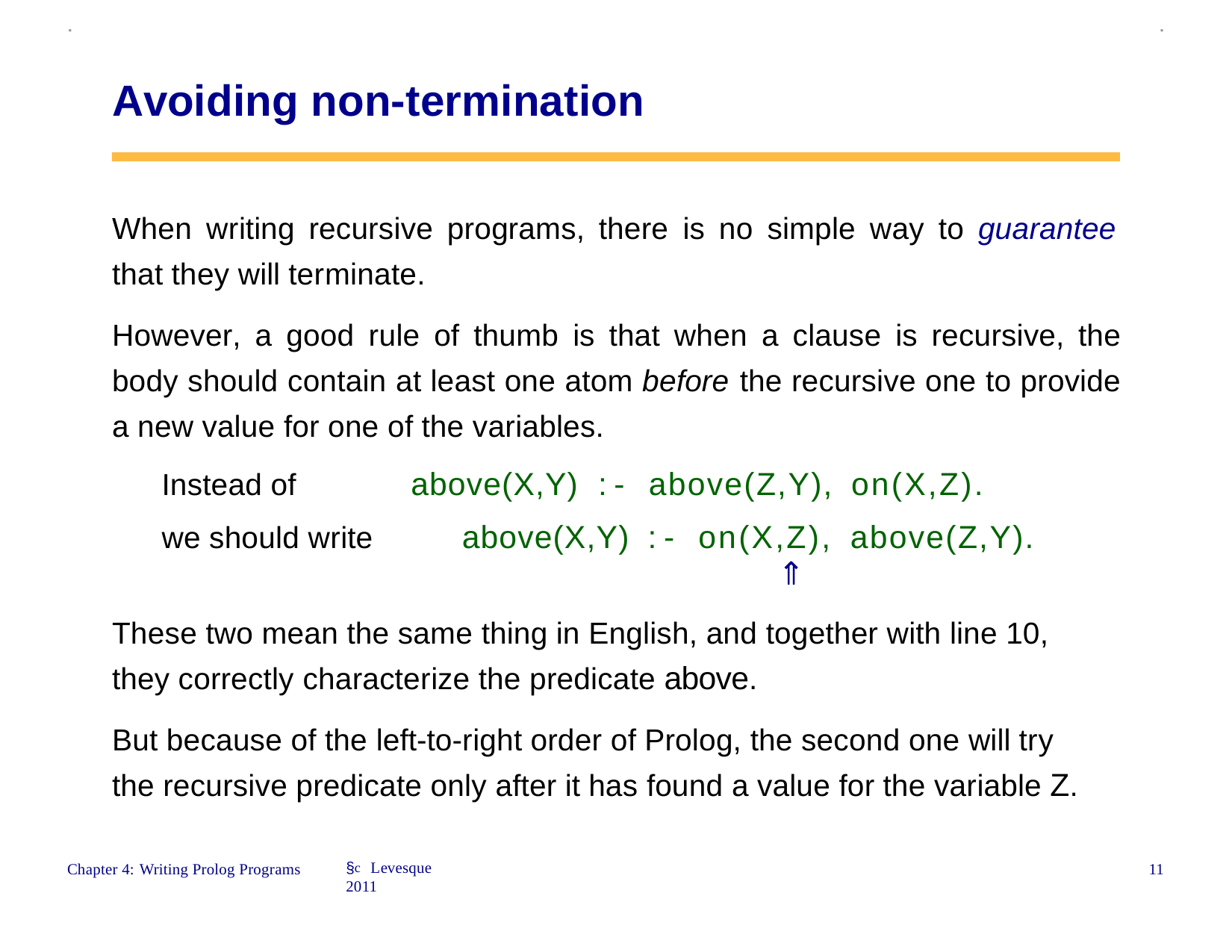

.
.
Avoiding non-termination

When writing recursive programs, there is no simple way to guarantee that they will terminate.
However, a good rule of thumb is that when a clause is recursive, the body should contain at least one atom before the recursive one to provide a new value for one of the variables.

above(X,Y)	:-	above(Z,Y),	on(X,Z).
Instead of
we should write	above(X,Y)	:-	on(X,Z),	above(Z,Y).
⇑
These two mean the same thing in English, and together with line 10, they correctly characterize the predicate above.
But because of the left-to-right order of Prolog, the second one will try the recursive predicate only after it has found a value for the variable Z.
§c   Levesque 2011
11
Chapter 4: Writing Prolog Programs